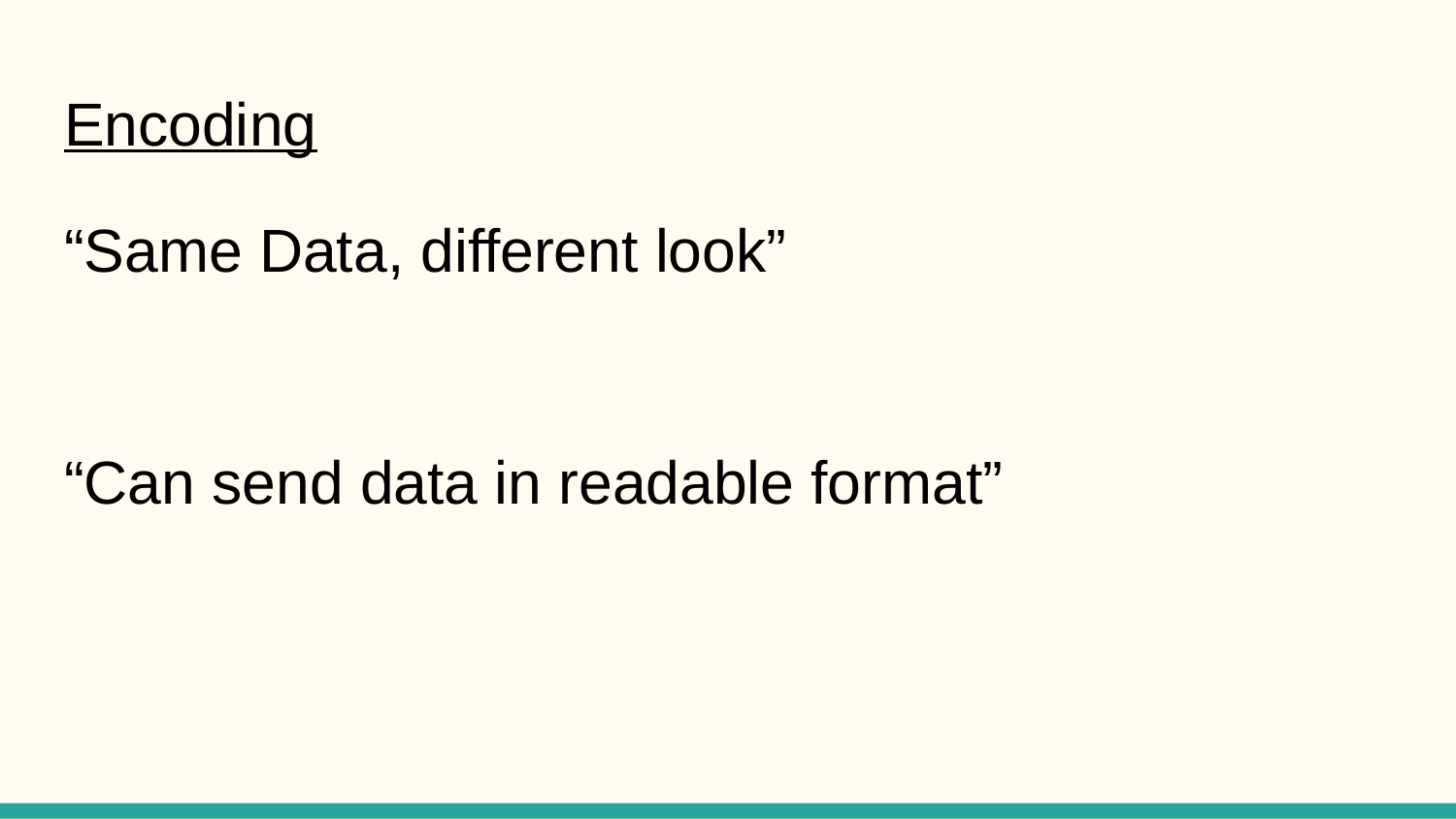

# Encoding
“Same Data, different look”

“Can send data in readable format”